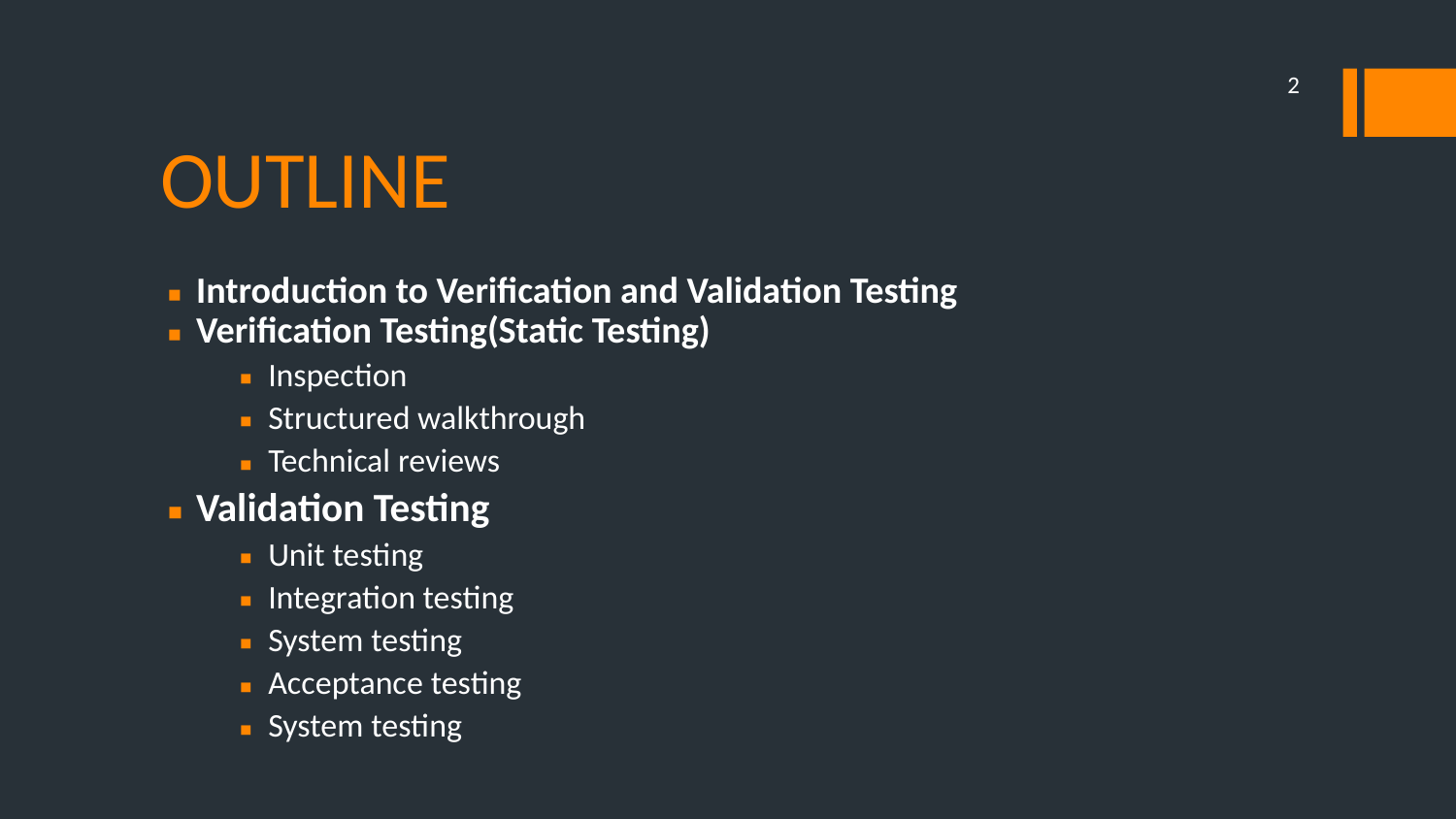

2
# OUTLINE
Introduction to Verification and Validation Testing
Verification Testing(Static Testing)
Inspection
Structured walkthrough
Technical reviews
Validation Testing
Unit testing
Integration testing
System testing
Acceptance testing
System testing